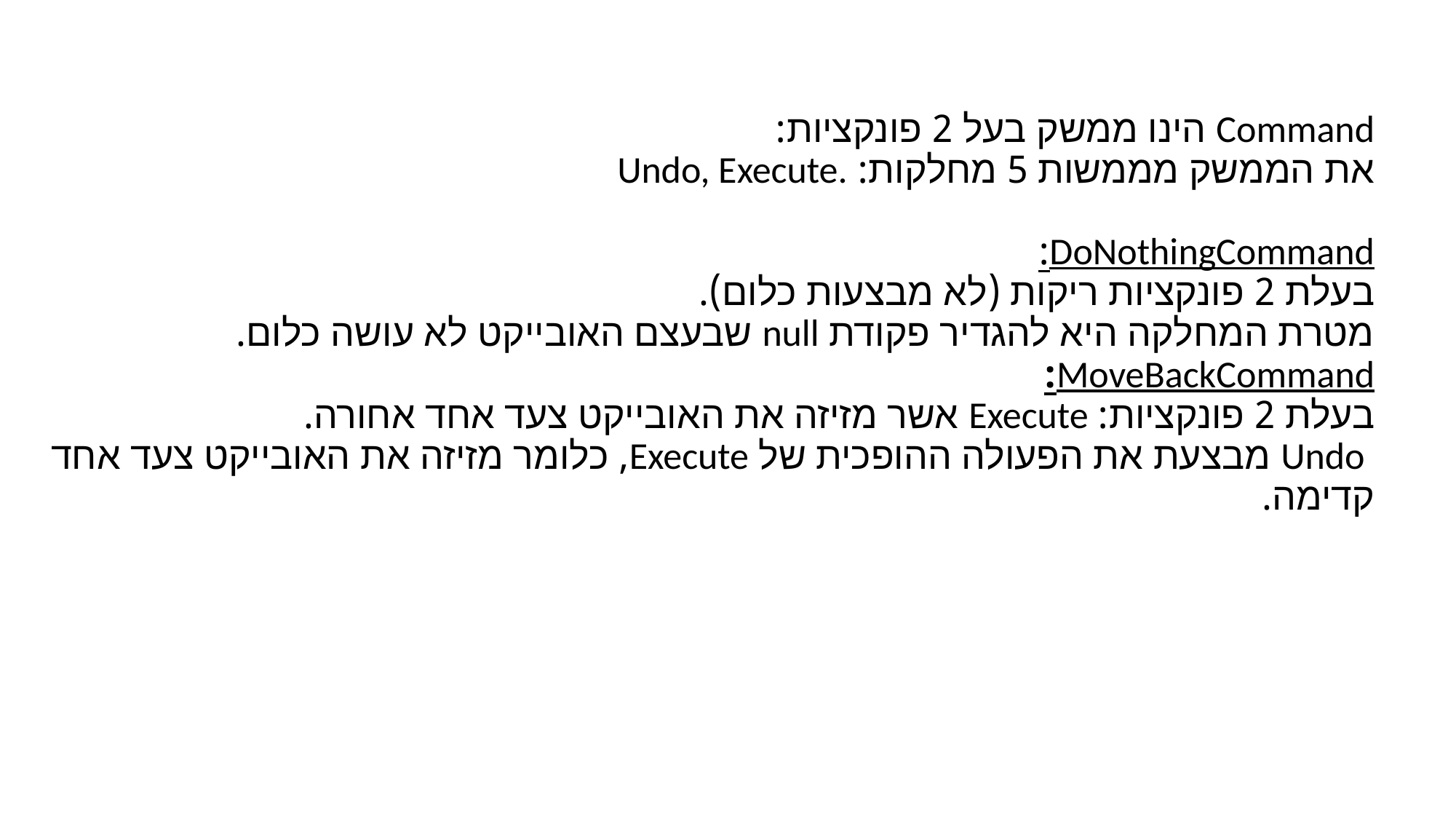

# Command הינו ממשק בעל 2 פונקציות: את הממשק מממשות 5 מחלקות: Undo, Execute. DoNothingCommand: בעלת 2 פונקציות ריקות (לא מבצעות כלום). מטרת המחלקה היא להגדיר פקודת null שבעצם האובייקט לא עושה כלום. MoveBackCommand: בעלת 2 פונקציות: Execute אשר מזיזה את האובייקט צעד אחד אחורה. Undo מבצעת את הפעולה ההופכית של Execute, כלומר מזיזה את האובייקט צעד אחד קדימה.